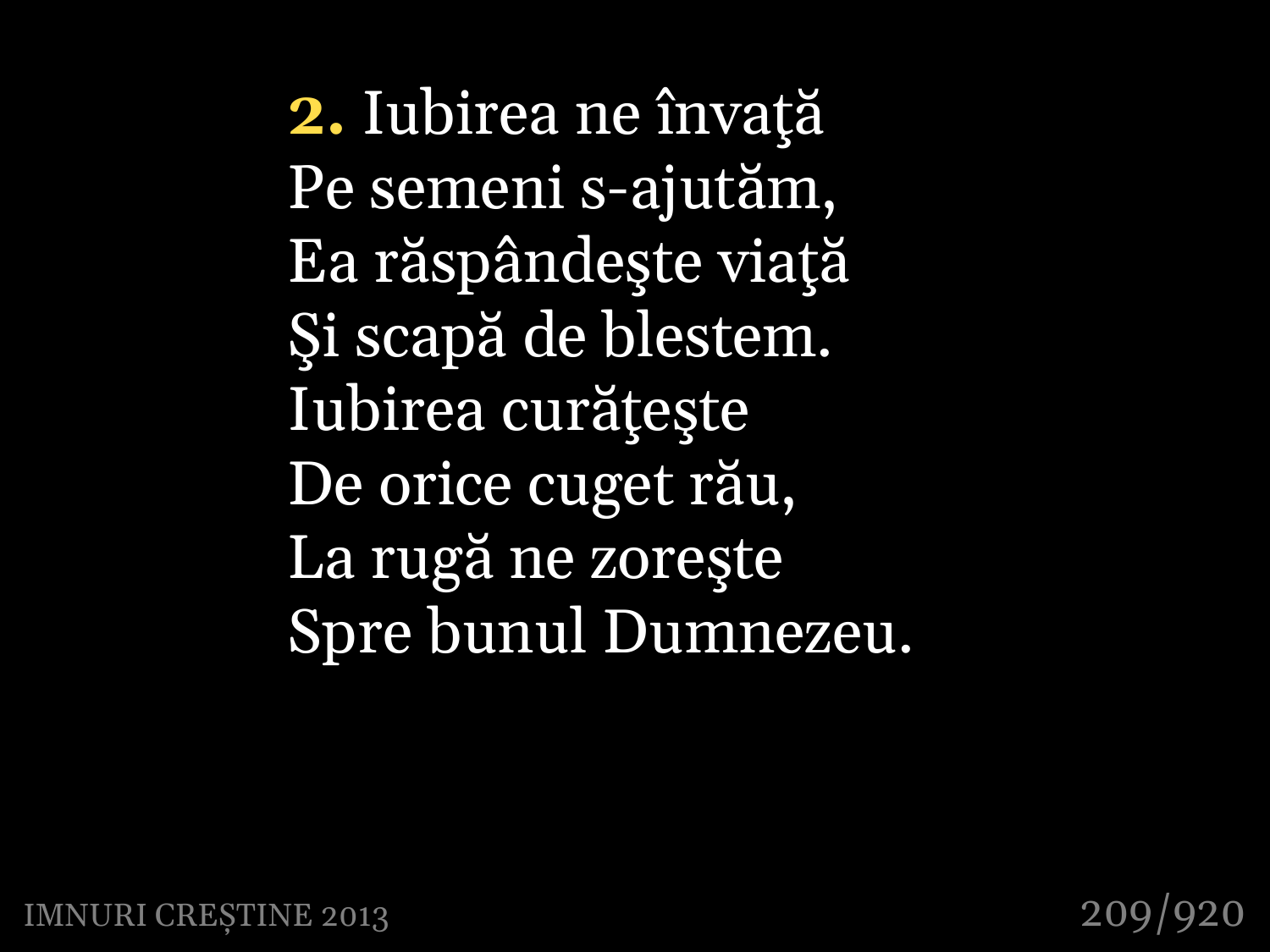

2. Iubirea ne învaţă
Pe semeni s-ajutăm,
Ea răspândeşte viaţă
Şi scapă de blestem.
Iubirea curăţeşte
De orice cuget rău,
La rugă ne zoreşte
Spre bunul Dumnezeu.
209/920
IMNURI CREȘTINE 2013